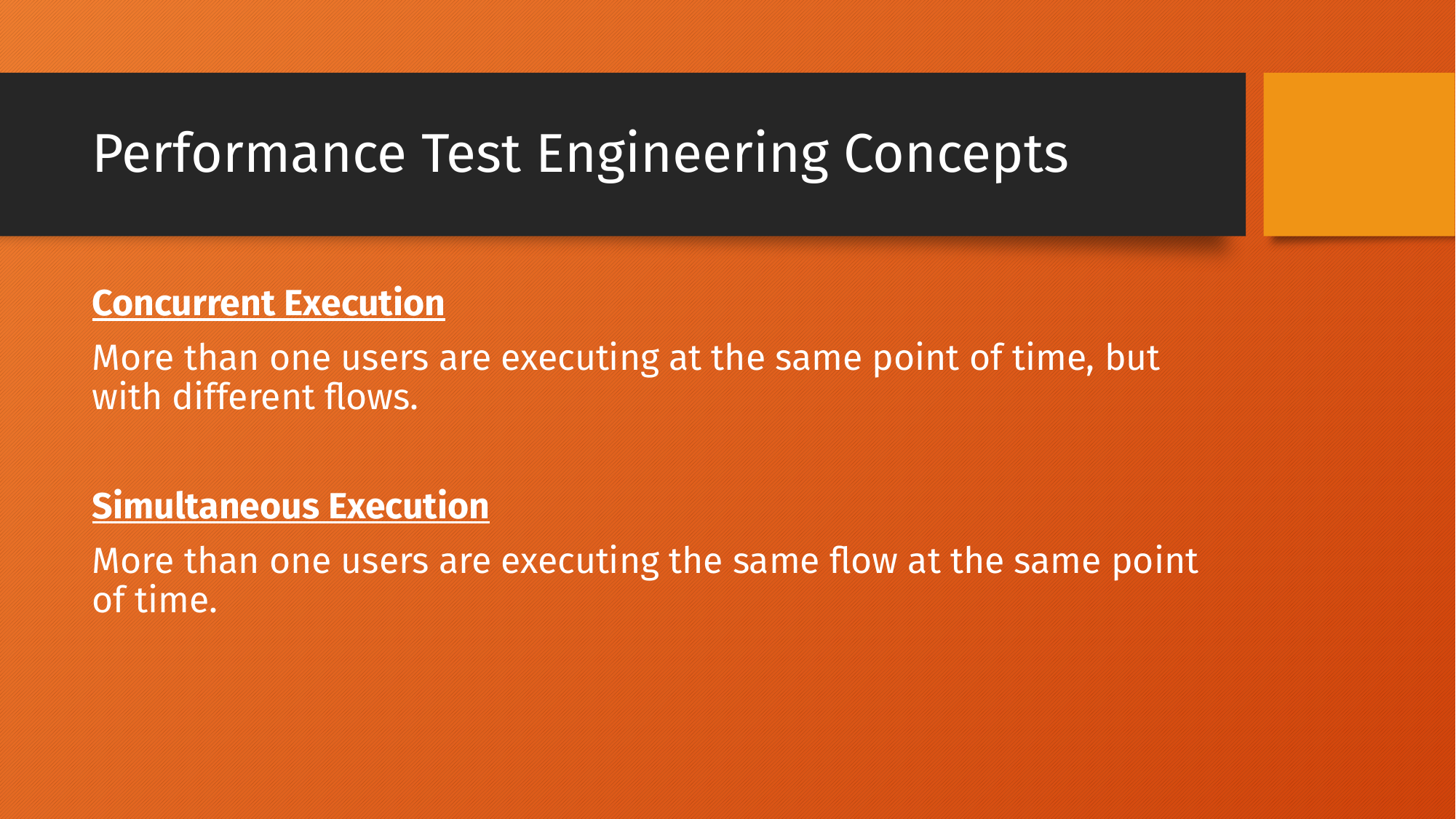

# Performance Test Engineering Concepts
Concurrent Execution
More than one users are executing at the same point of time, but with different flows.

Simultaneous Execution
More than one users are executing the same flow at the same point of time.